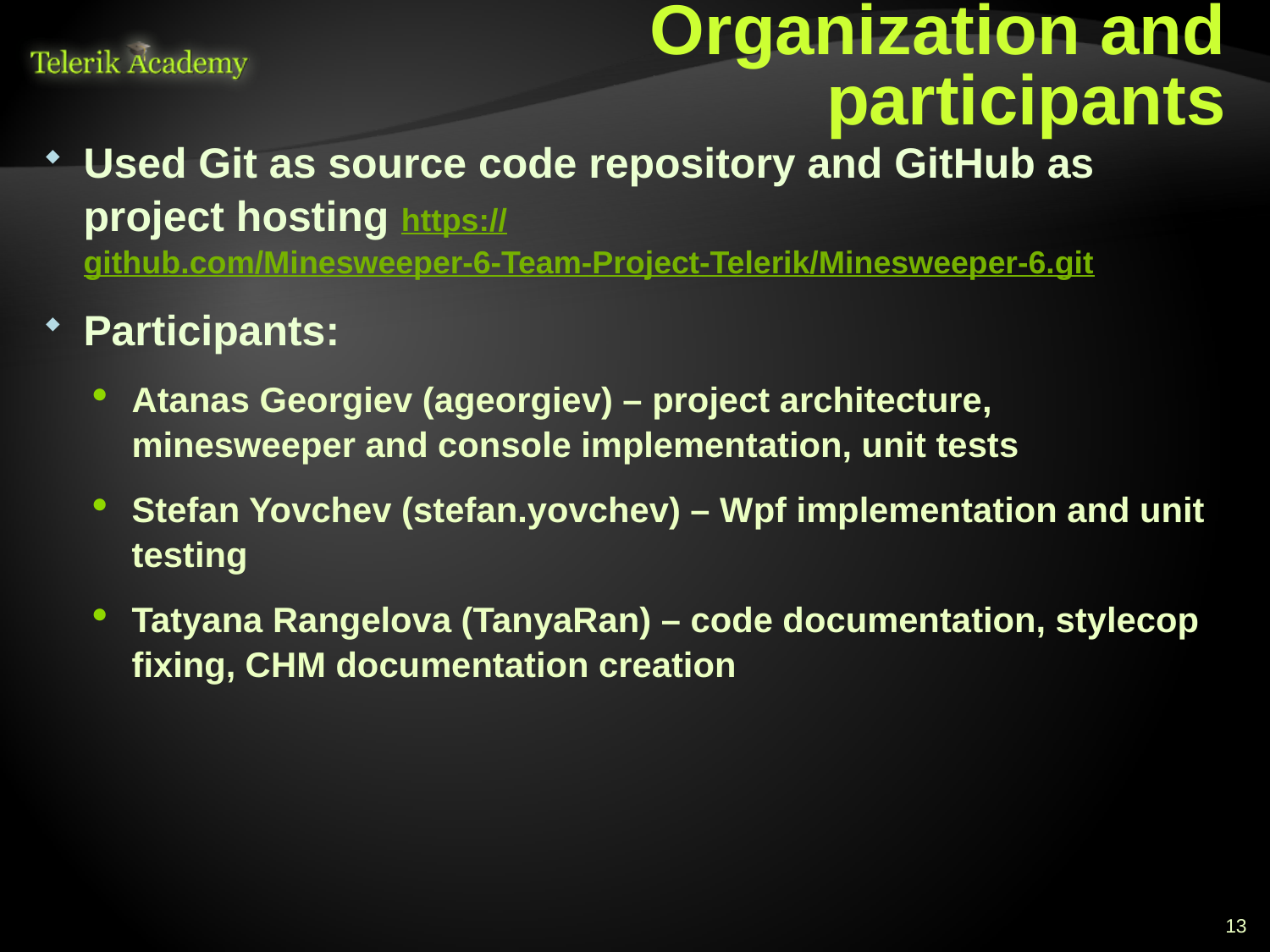

# Organization and participants
Used Git as source code repository and GitHub as project hosting https://github.com/Minesweeper-6-Team-Project-Telerik/Minesweeper-6.git
Participants:
Atanas Georgiev (ageorgiev) – project architecture, minesweeper and console implementation, unit tests
Stefan Yovchev (stefan.yovchev) – Wpf implementation and unit testing
Tatyana Rangelova (TanyaRan) – code documentation, stylecop fixing, CHM documentation creation
13